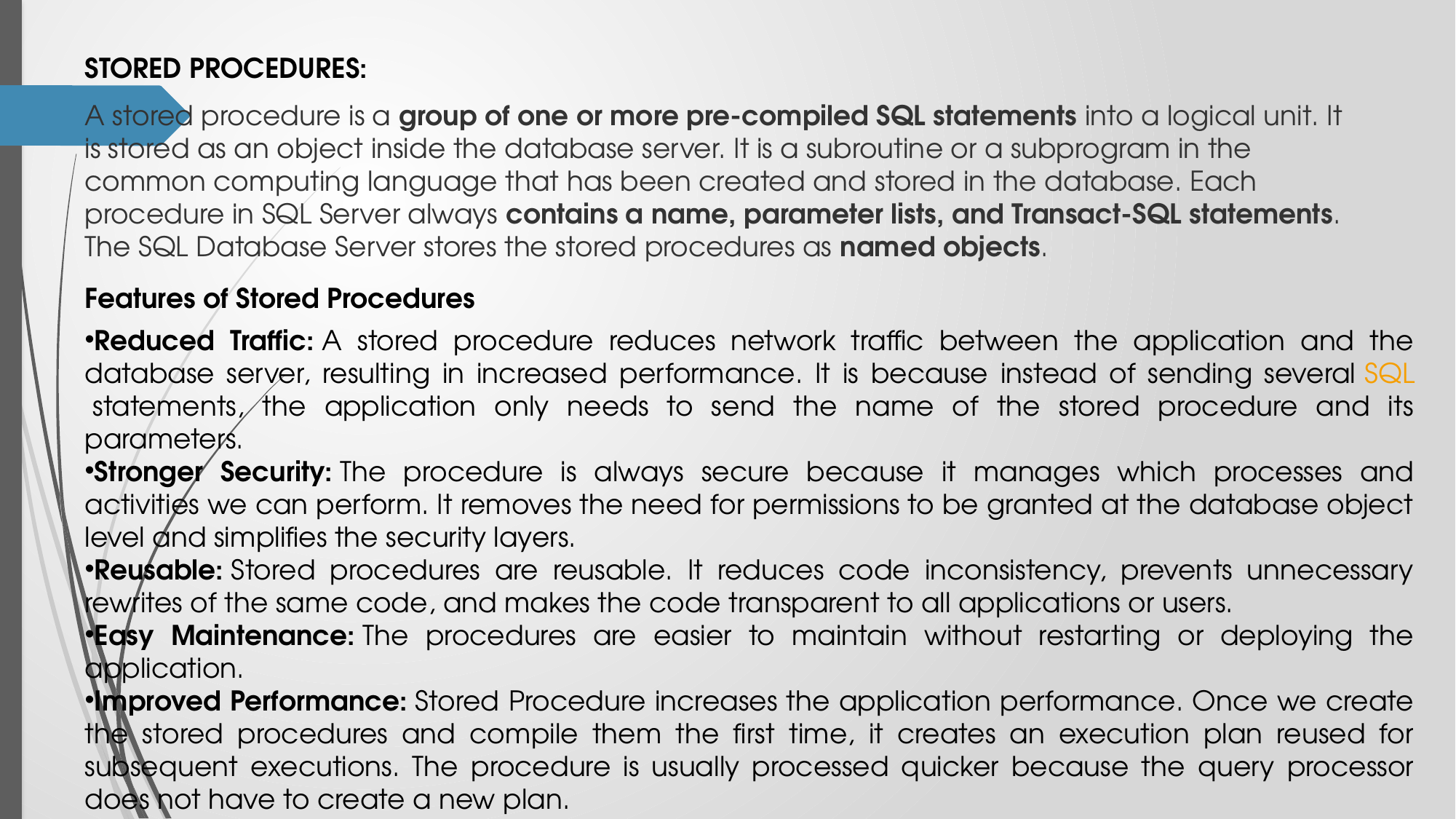

#
STORED PROCEDURES:
A stored procedure is a group of one or more pre-compiled SQL statements into a logical unit. It is stored as an object inside the database server. It is a subroutine or a subprogram in the common computing language that has been created and stored in the database. Each procedure in SQL Server always contains a name, parameter lists, and Transact-SQL statements. The SQL Database Server stores the stored procedures as named objects.
Features of Stored Procedures
Reduced Traffic: A stored procedure reduces network traffic between the application and the database server, resulting in increased performance. It is because instead of sending several SQL statements, the application only needs to send the name of the stored procedure and its parameters.
Stronger Security: The procedure is always secure because it manages which processes and activities we can perform. It removes the need for permissions to be granted at the database object level and simplifies the security layers.
Reusable: Stored procedures are reusable. It reduces code inconsistency, prevents unnecessary rewrites of the same code, and makes the code transparent to all applications or users.
Easy Maintenance: The procedures are easier to maintain without restarting or deploying the application.
Improved Performance: Stored Procedure increases the application performance. Once we create the stored procedures and compile them the first time, it creates an execution plan reused for subsequent executions. The procedure is usually processed quicker because the query processor does not have to create a new plan.